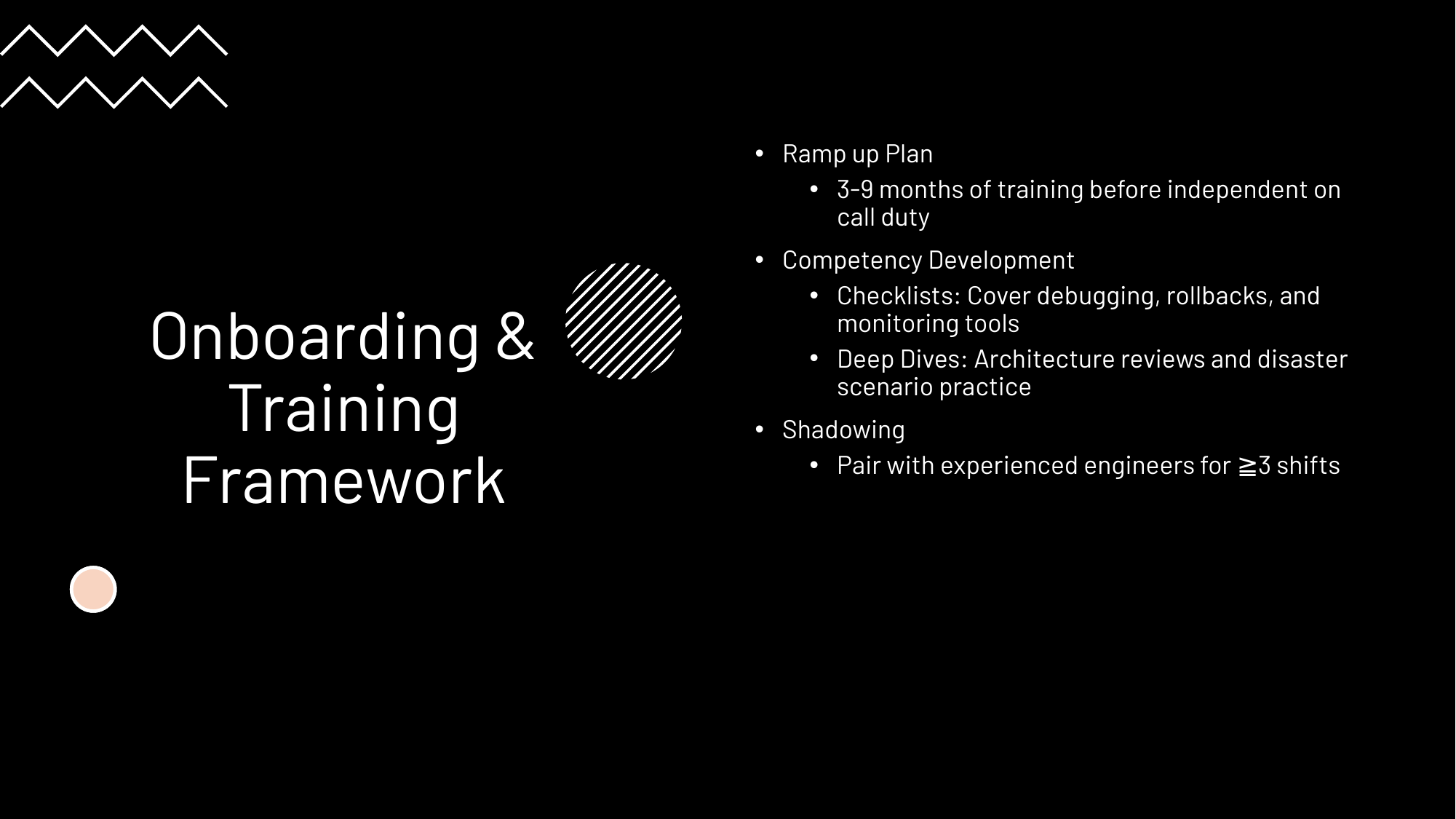

# Onboarding & Training Framework
Ramp up Plan
3-9 months of training before independent on call duty
Competency Development
Checklists: Cover debugging, rollbacks, and monitoring tools
Deep Dives: Architecture reviews and disaster scenario practice
Shadowing
Pair with experienced engineers for ≧3 shifts